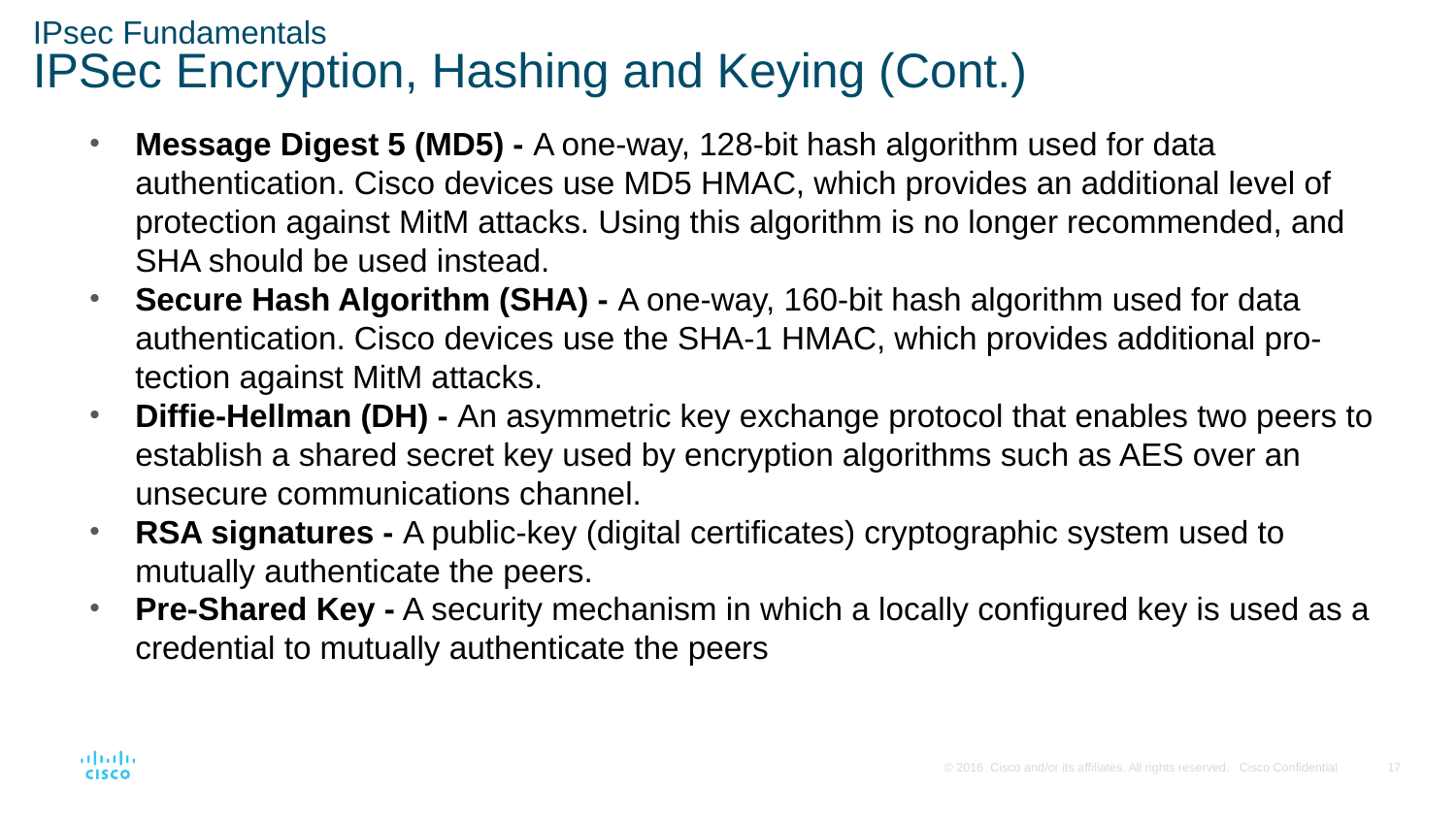

# IPsec Fundamentals IPSec Encryption, Hashing and Keying (Cont.)
Message Digest 5 (MD5) - A one-way, 128-bit hash algorithm used for data authentication. Cisco devices use MD5 HMAC, which provides an additional level of protection against MitM attacks. Using this algorithm is no longer recommended, and SHA should be used instead.
Secure Hash Algorithm (SHA) - A one-way, 160-bit hash algorithm used for data authentication. Cisco devices use the SHA-1 HMAC, which provides additional pro- tection against MitM attacks.
Diffie-Hellman (DH) - An asymmetric key exchange protocol that enables two peers to establish a shared secret key used by encryption algorithms such as AES over an unsecure communications channel.
RSA signatures - A public-key (digital certificates) cryptographic system used to mutually authenticate the peers.
Pre-Shared Key - A security mechanism in which a locally configured key is used as a credential to mutually authenticate the peers